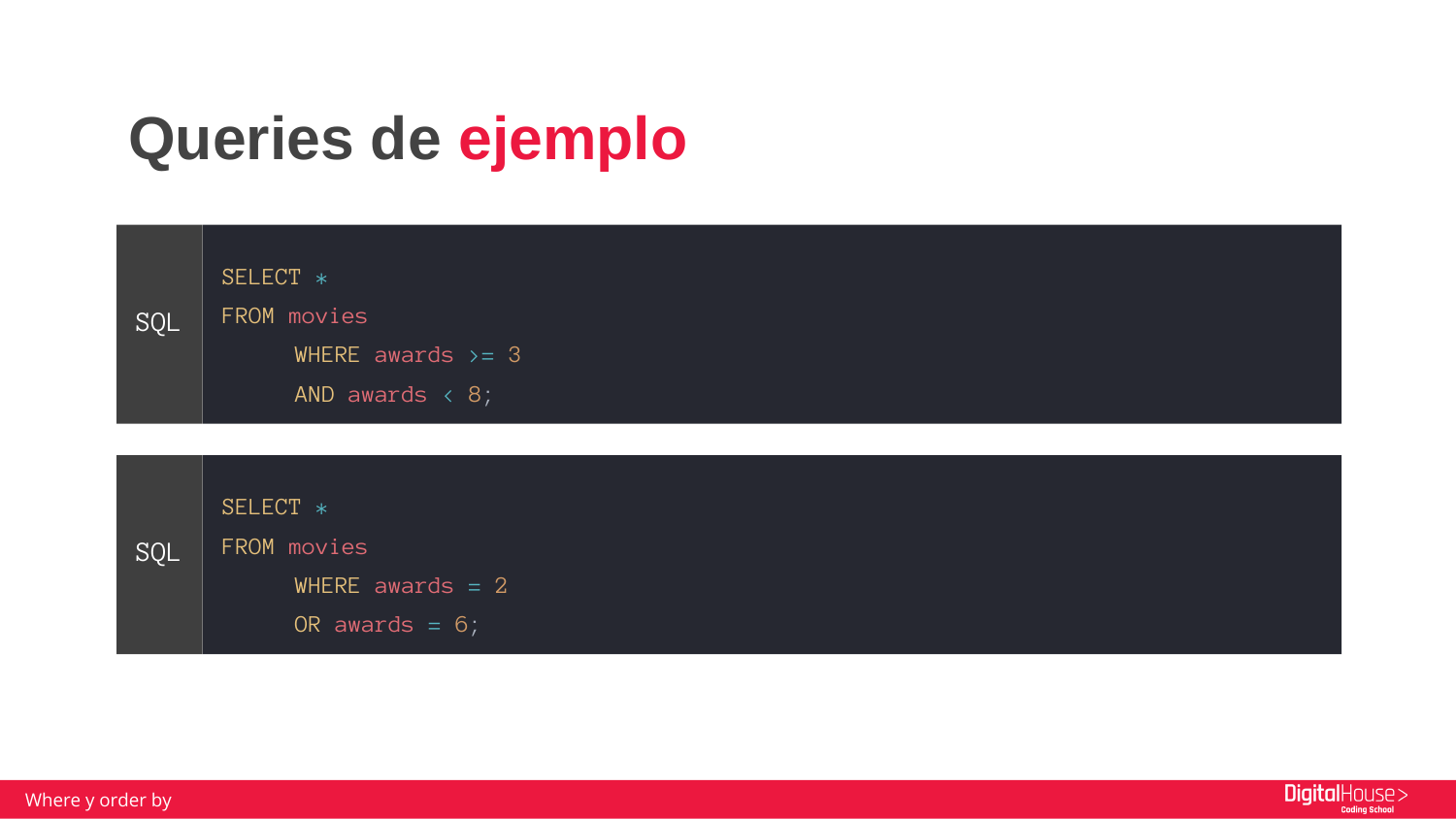

Queries de ejemplo
SELECT *
FROM movies
WHERE awards >= 3
AND awards < 8;
SQL
SELECT *
FROM movies
WHERE awards = 2
OR awards = 6;
SQL